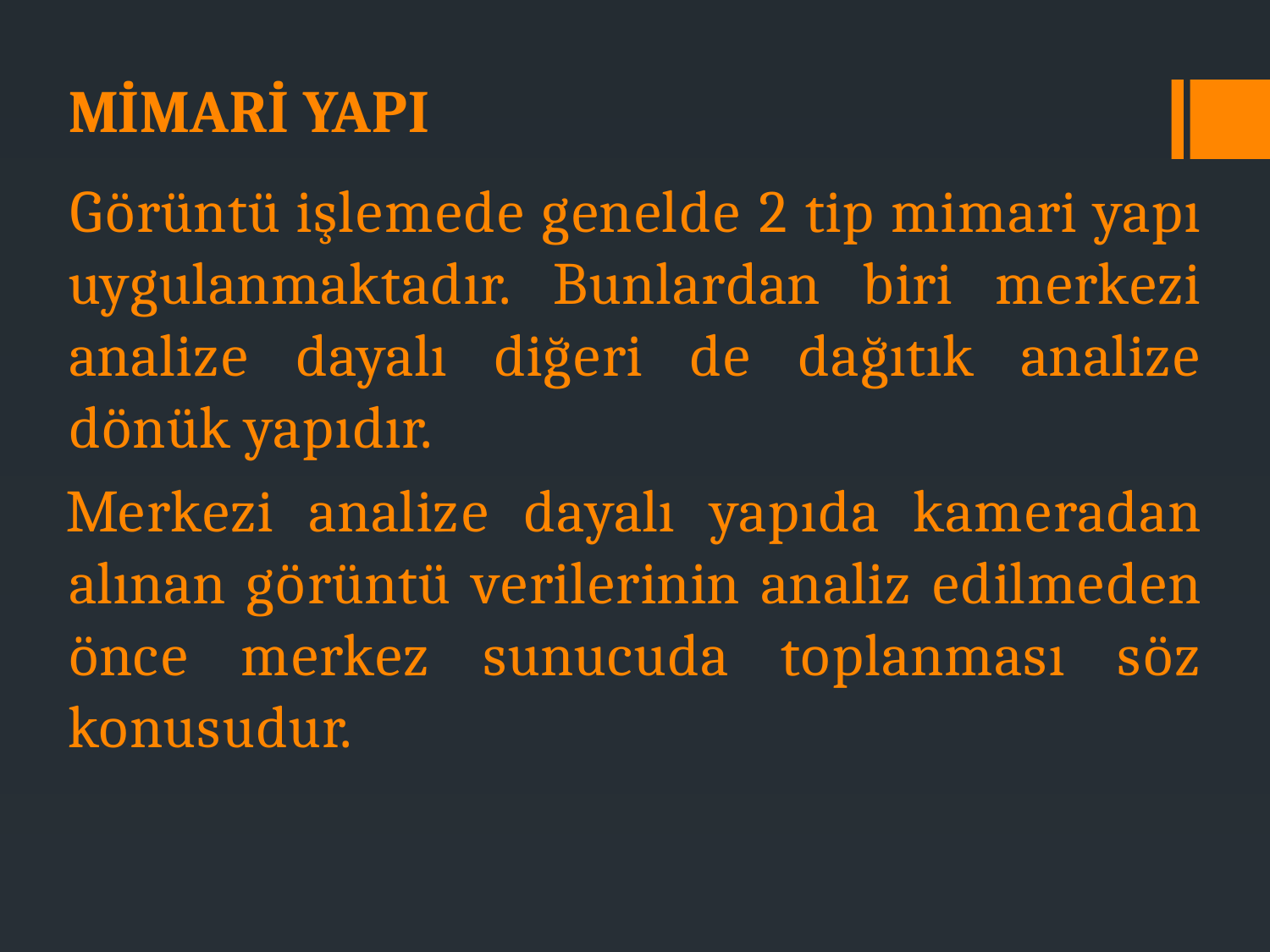

MİMARİ YAPI
# Görüntü işlemede genelde 2 tip mimari yapı uygulanmaktadır. Bunlardan biri merkezi analize dayalı diğeri de dağıtık analize dönük yapıdır.
Merkezi analize dayalı yapıda kameradan alınan görüntü verilerinin analiz edilmeden önce merkez sunucuda toplanması söz konusudur.